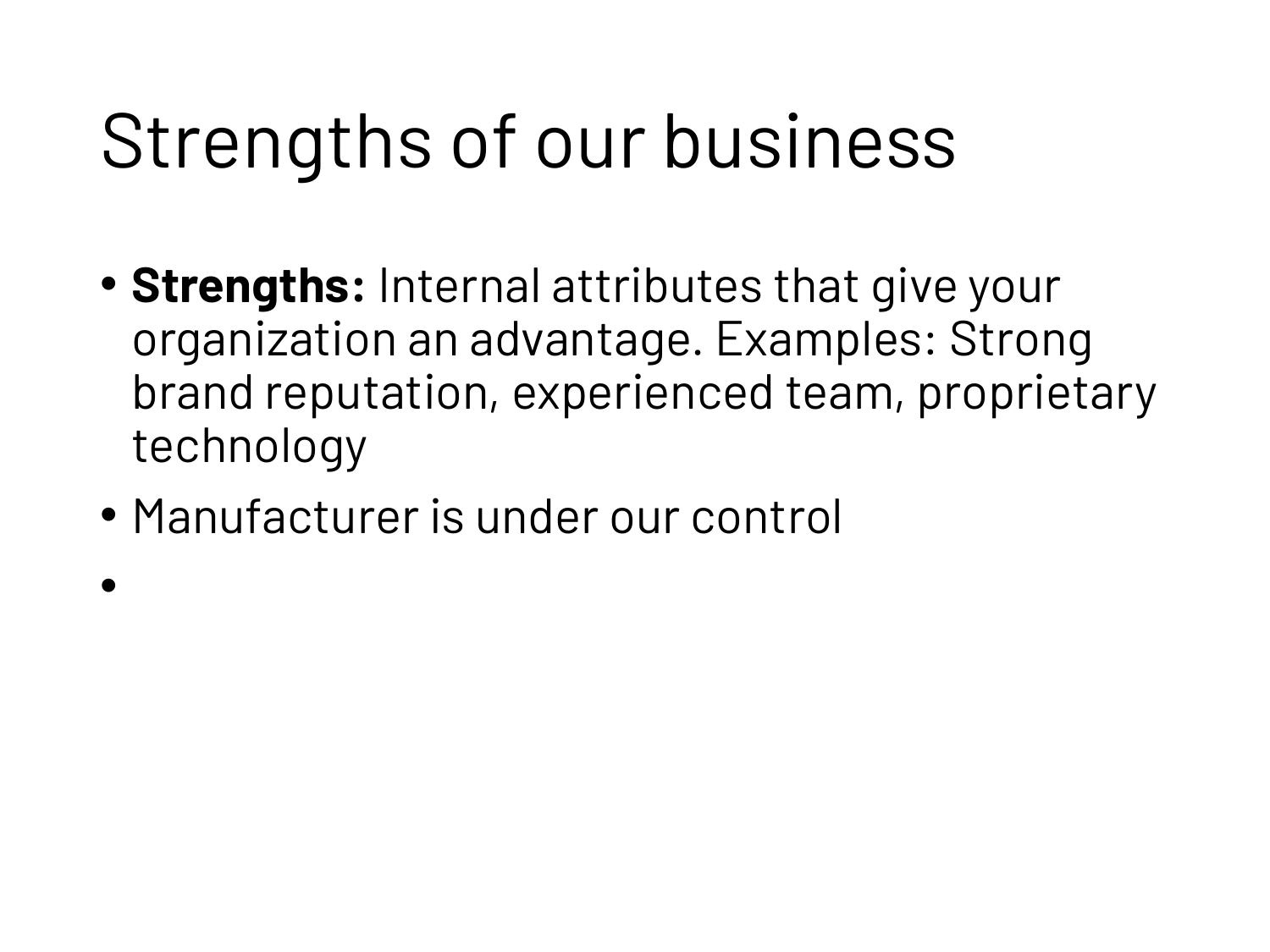

# Strengths of our business
Strengths: Internal attributes that give your organization an advantage. Examples: Strong brand reputation, experienced team, proprietary technology
Manufacturer is under our control